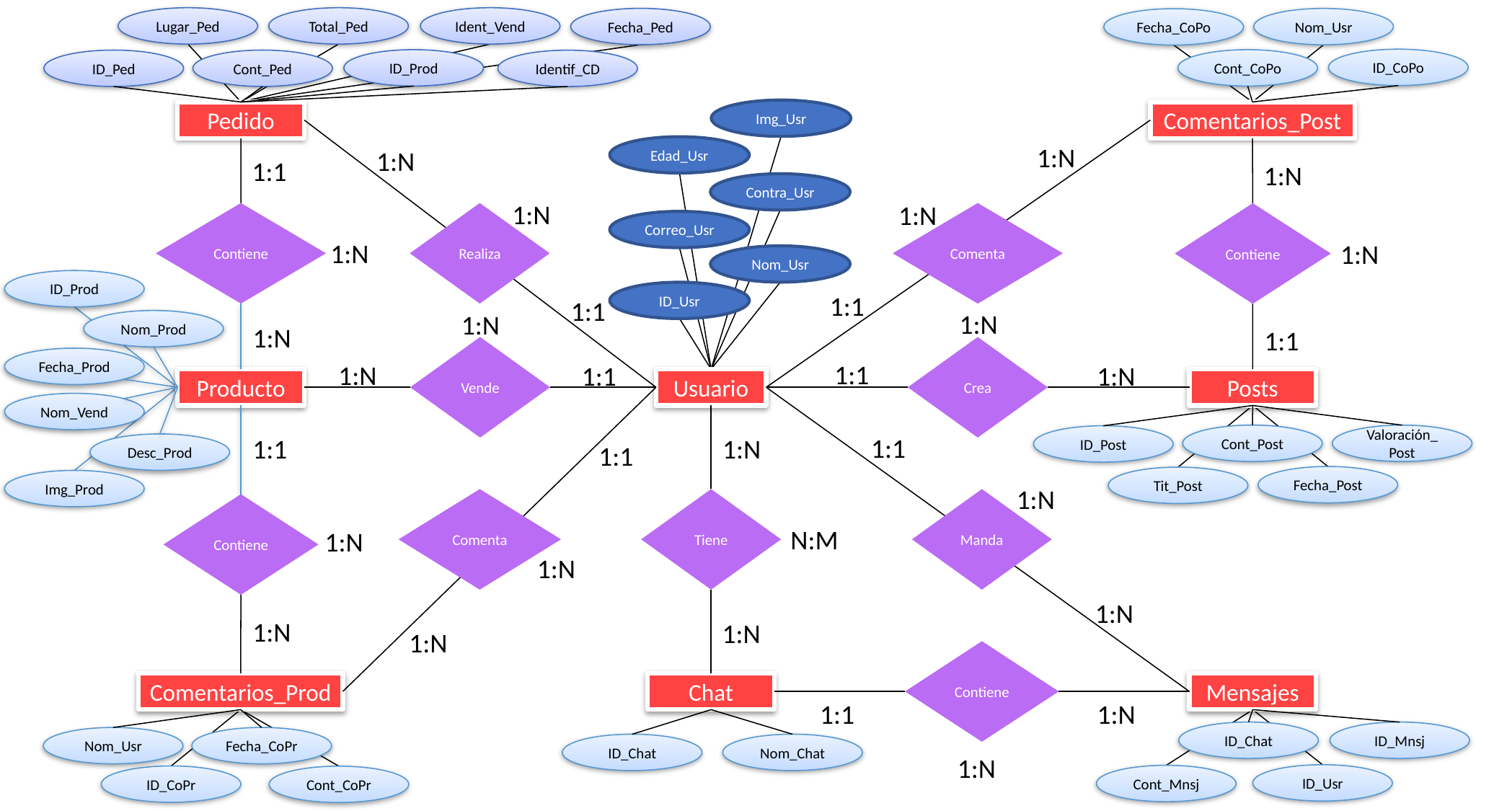

Ident_Vend
Total_Ped
Lugar_Ped
Fecha_Ped
ID_Prod
Cont_Ped
ID_Ped
Identif_CD
Nom_Usr
Fecha_CoPo
ID_CoPo
Cont_CoPo
Img_Usr
Pedido
Comentarios_Post
1:N
Edad_Usr
1:N
1:1
1:N
Contra_Usr
1:N
1:N
Contiene
Realiza
Comenta
Contiene
Correo_Usr
1:N
1:N
Nom_Usr
ID_Prod
ID_Usr
1:1
1:1
1:N
1:N
Nom_Prod
1:N
1:1
Vende
Crea
Fecha_Prod
1:1
1:N
1:1
1:N
Producto
Posts
Usuario
Nom_Vend
Valoración_Post
Cont_Post
ID_Post
Fecha_Post
Tit_Post
1:1
1:N
1:1
1:1
Desc_Prod
Img_Prod
1:N
Comenta
Tiene
Manda
Contiene
N:M
1:N
1:N
1:N
1:N
1:N
1:N
Contiene
Comentarios_Prod
Chat
Mensajes
1:1
1:N
ID_Chat
ID_Mnsj
ID_Usr
Cont_Mnsj
Nom_Usr
Fecha_CoPr
ID_CoPr
Cont_CoPr
Nom_Chat
ID_Chat
1:N